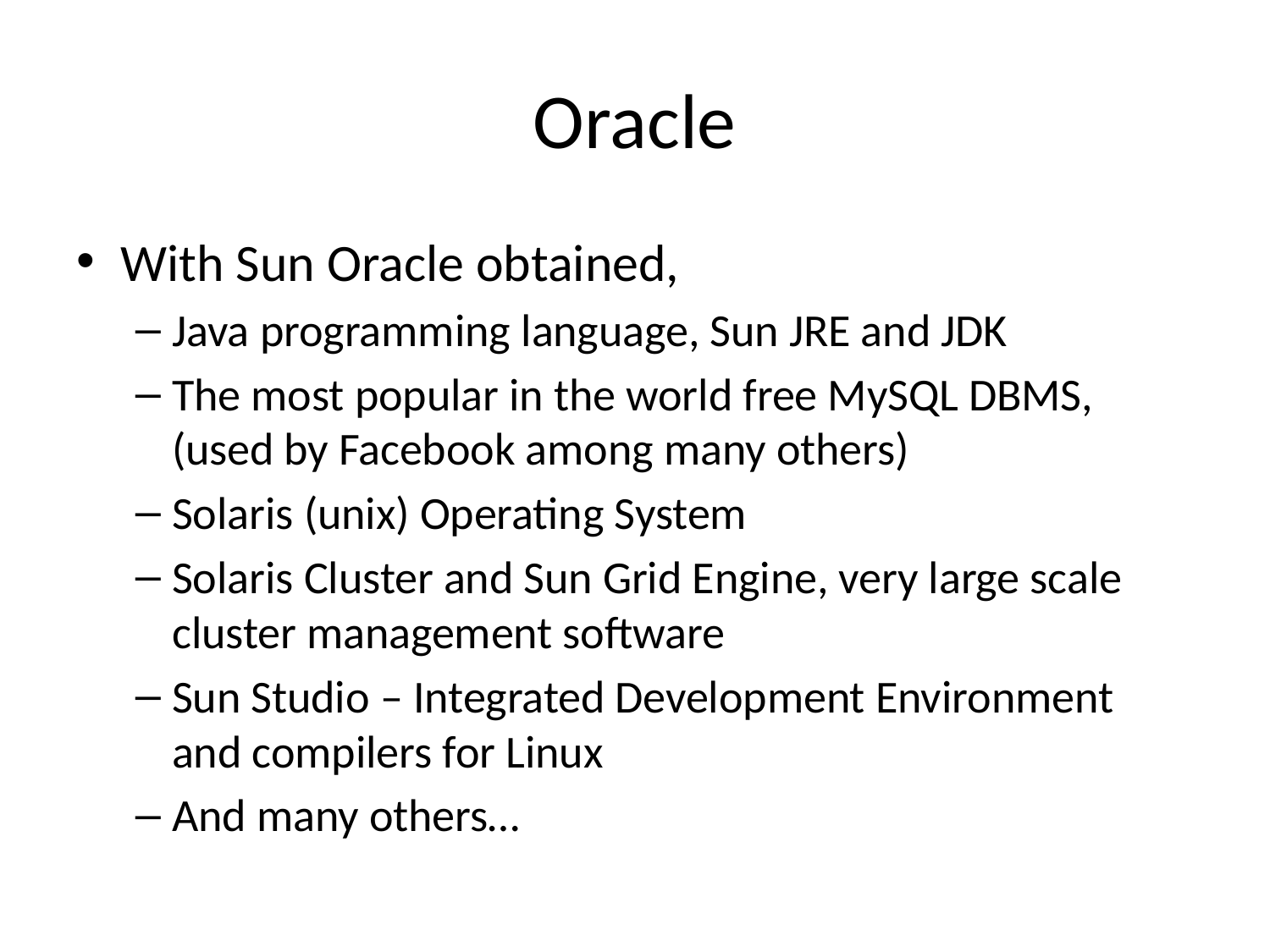

# Oracle
With Sun Oracle obtained,
Java programming language, Sun JRE and JDK
The most popular in the world free MySQL DBMS, (used by Facebook among many others)
Solaris (unix) Operating System
Solaris Cluster and Sun Grid Engine, very large scale cluster management software
Sun Studio – Integrated Development Environment and compilers for Linux
And many others…